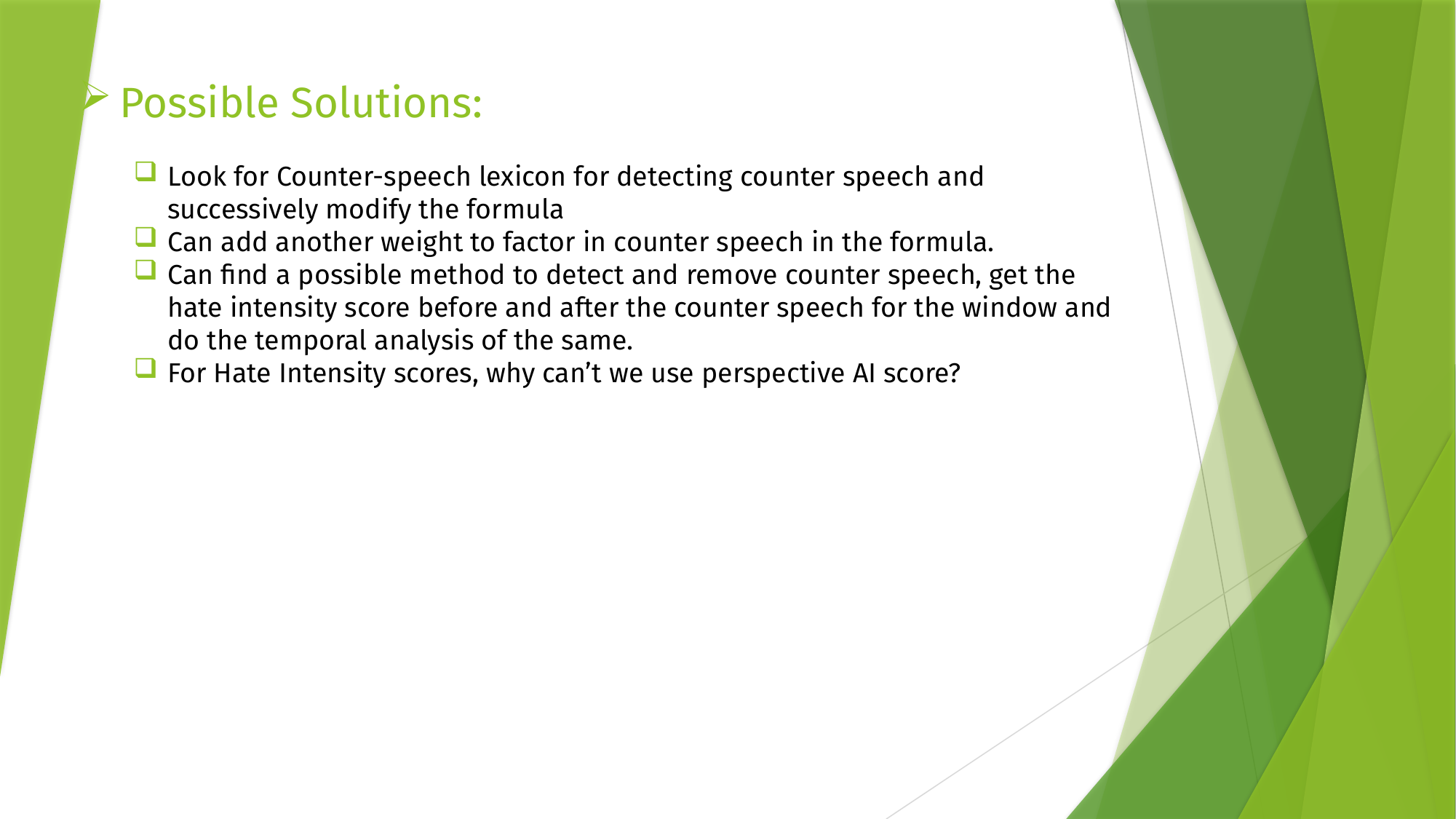

Possible Solutions:

Look for Counter-speech lexicon for detecting counter speech and successively modify the formula
Can add another weight to factor in counter speech in the formula.
Can find a possible method to detect and remove counter speech, get the hate intensity score before and after the counter speech for the window and do the temporal analysis of the same.
For Hate Intensity scores, why can’t we use perspective AI score?